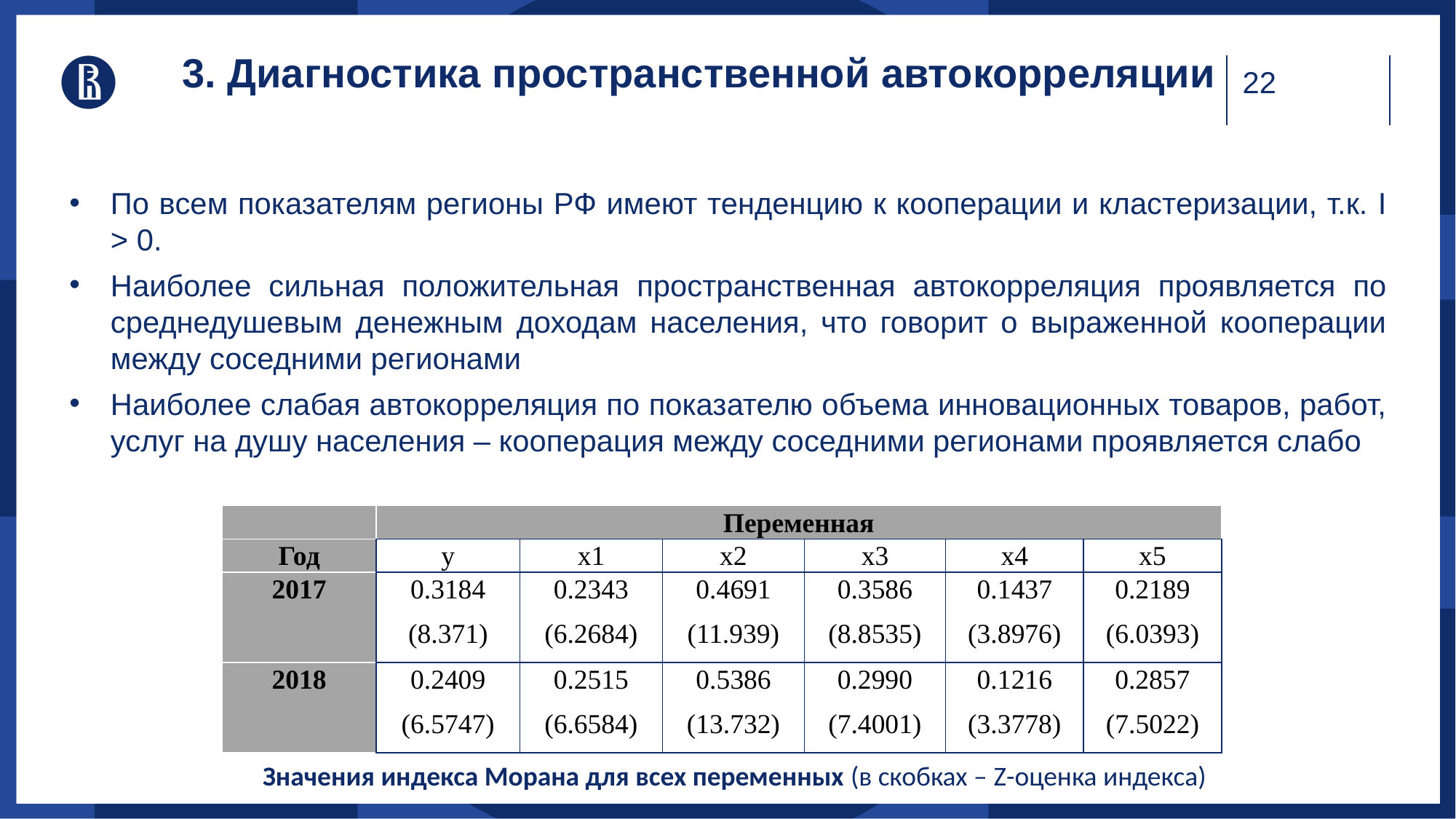

3. Диагностика пространственной автокорреляции

По всем показателям регионы РФ имеют тенденцию к кооперации и кластеризации, т.к. I > 0.
Наиболее сильная положительная пространственная автокорреляция проявляется по среднедушевым денежным доходам населения, что говорит о выраженной кооперации между соседними регионами
Наиболее слабая автокорреляция по показателю объема инновационных товаров, работ, услуг на душу населения – кооперация между соседними регионами проявляется слабо

|  | Переменная |  |  |  |  |  |
| --- | --- | --- | --- | --- | --- | --- |
| Год | y | x1 | x2 | x3 | x4 | x5 |
| 2017 | 0.3184 (8.371) | 0.2343 (6.2684) | 0.4691 (11.939) | 0.3586 (8.8535) | 0.1437 (3.8976) | 0.2189 (6.0393) |
| 2018 | 0.2409 (6.5747) | 0.2515 (6.6584) | 0.5386 (13.732) | 0.2990 (7.4001) | 0.1216 (3.3778) | 0.2857 (7.5022) |
Значения индекса Морана для всех переменных (в скобках – Z-оценка индекса)